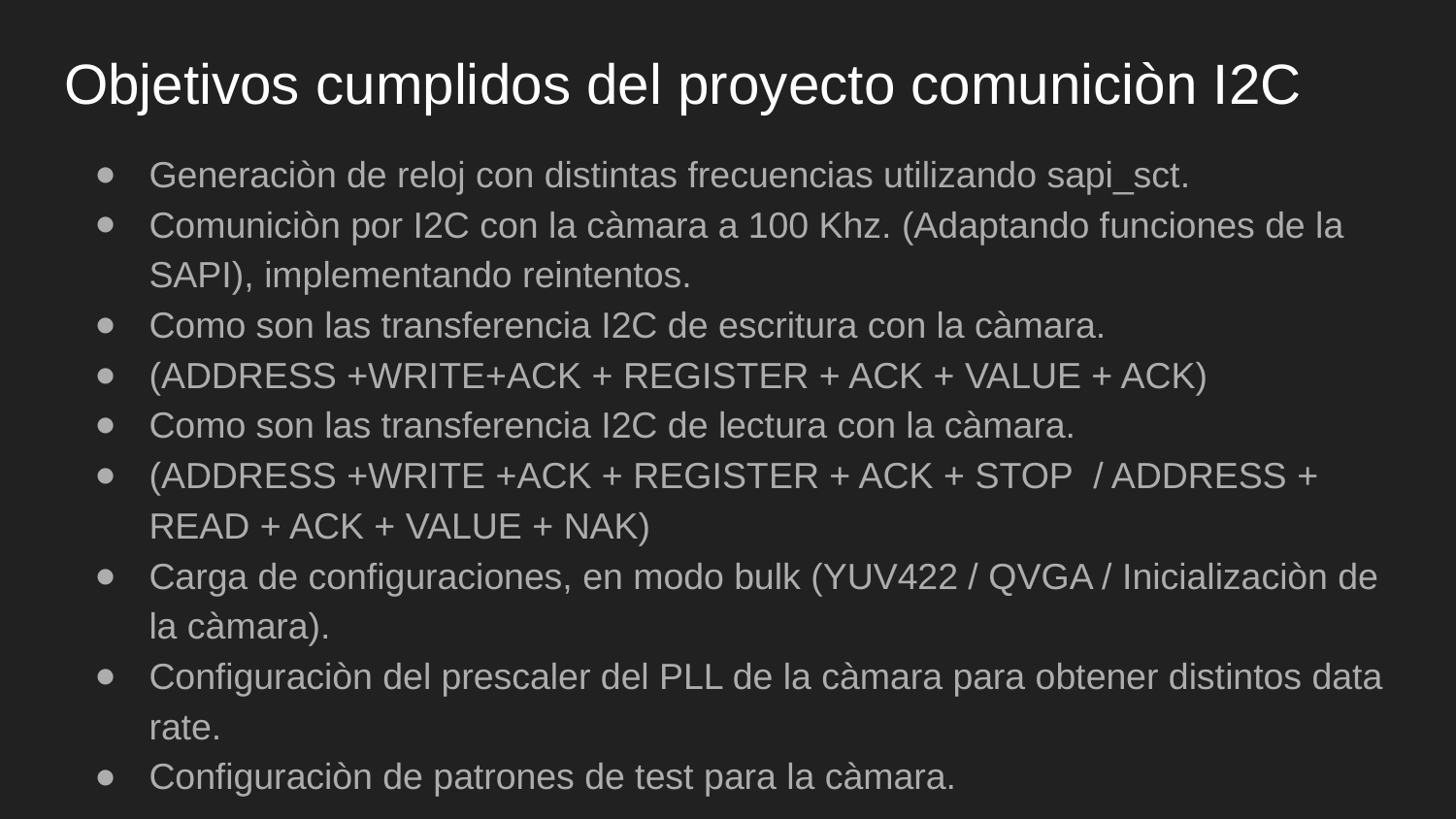

# Objetivos cumplidos del proyecto comuniciòn I2C
Generaciòn de reloj con distintas frecuencias utilizando sapi_sct.
Comuniciòn por I2C con la càmara a 100 Khz. (Adaptando funciones de la SAPI), implementando reintentos.
Como son las transferencia I2C de escritura con la càmara.
(ADDRESS +WRITE+ACK + REGISTER + ACK + VALUE + ACK)
Como son las transferencia I2C de lectura con la càmara.
(ADDRESS +WRITE +ACK + REGISTER + ACK + STOP  / ADDRESS + READ + ACK + VALUE + NAK)
Carga de configuraciones, en modo bulk (YUV422 / QVGA / Inicializaciòn de la càmara).
Configuraciòn del prescaler del PLL de la càmara para obtener distintos data rate.
Configuraciòn de patrones de test para la càmara.